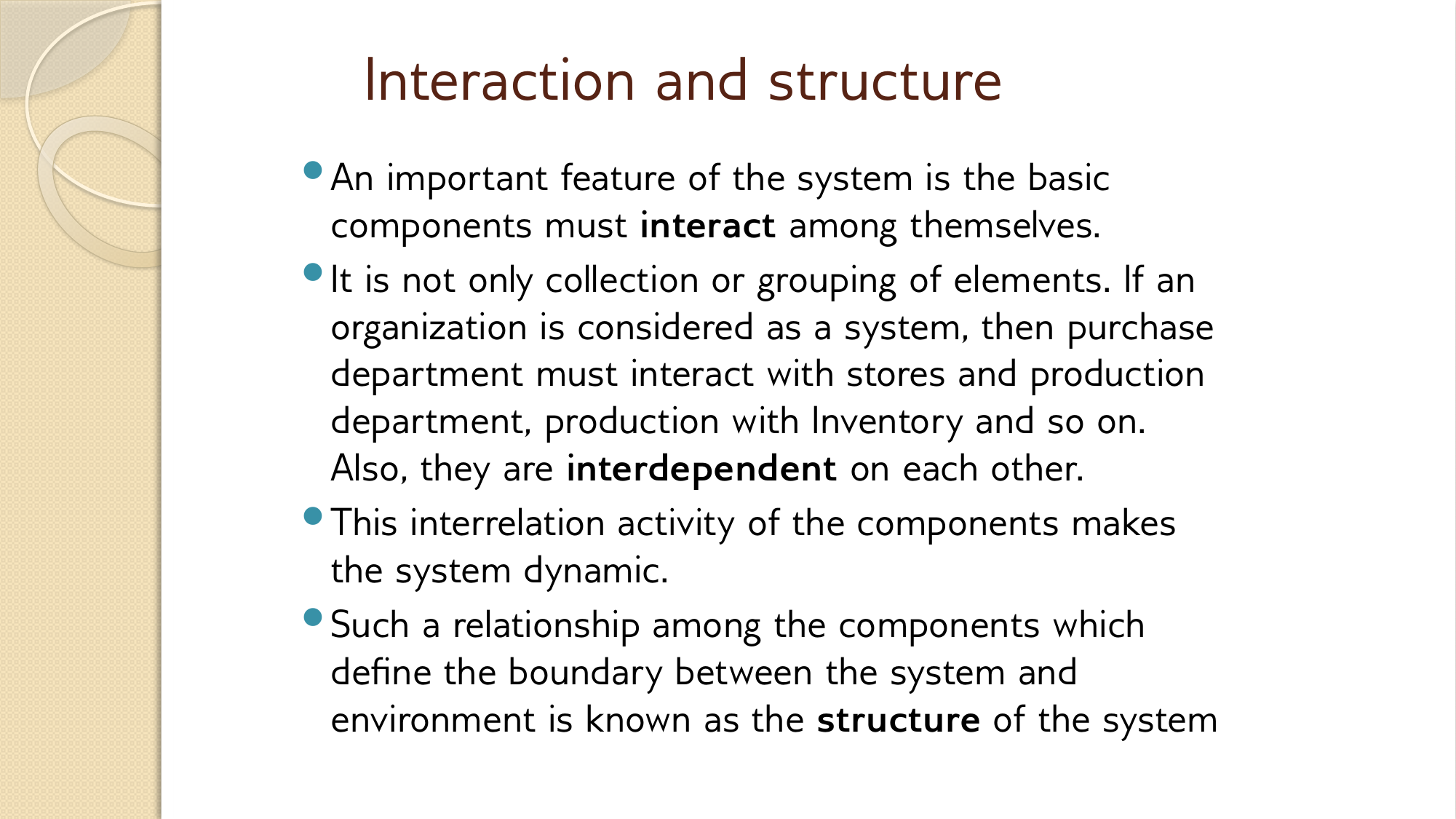

# Interaction and structure
An important feature of the system is the basic components must interact among themselves.
It is not only collection or grouping of elements. If an organization is considered as a system, then purchase department must interact with stores and production department, production with Inventory and so on.  Also, they are interdependent on each other.
This interrelation activity of the components makes the system dynamic.
Such a relationship among the components which define the boundary between the system and environment is known as the structure of the system